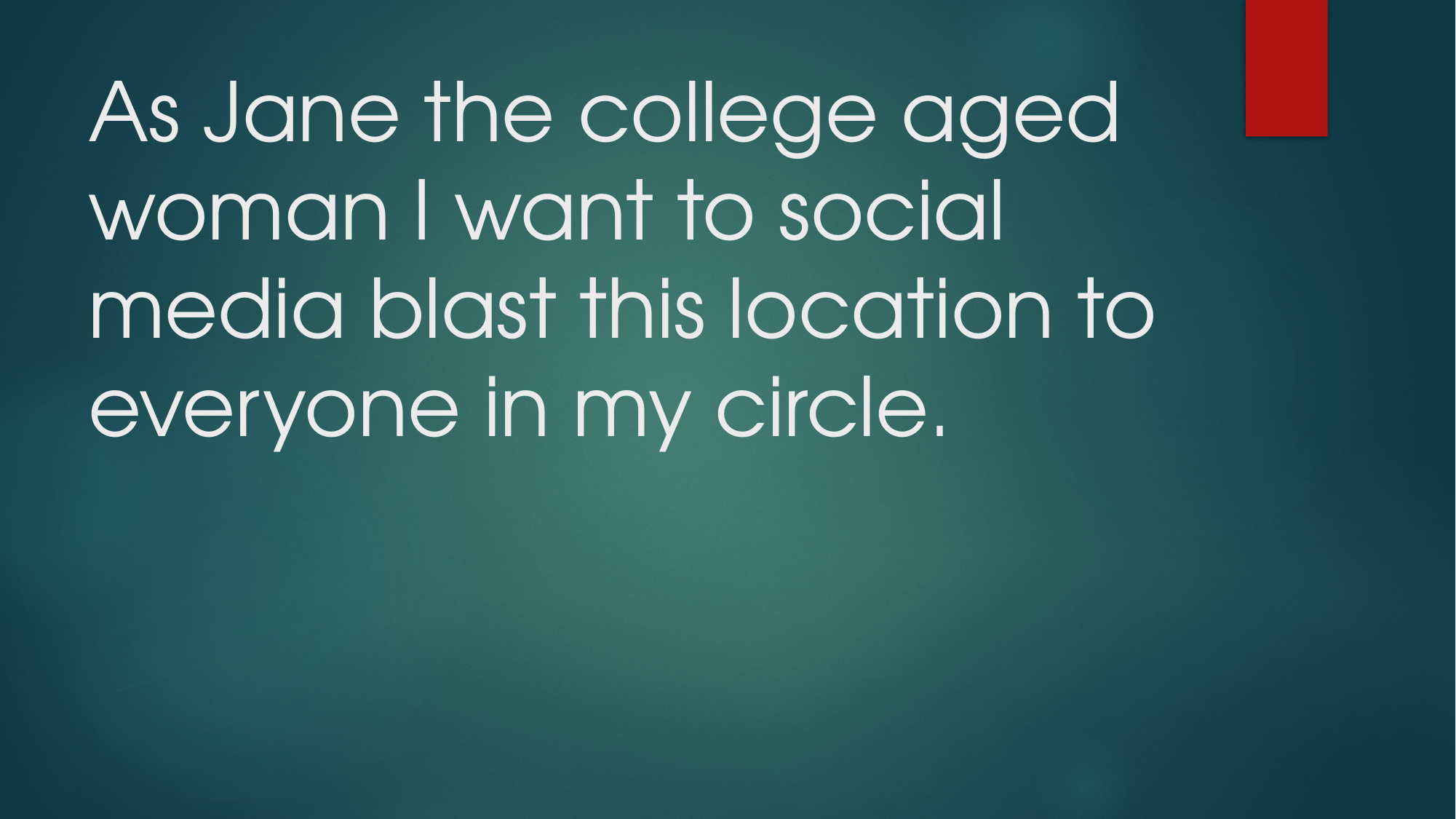

# As Jane the college aged woman I want to social media blast this location to everyone in my circle.